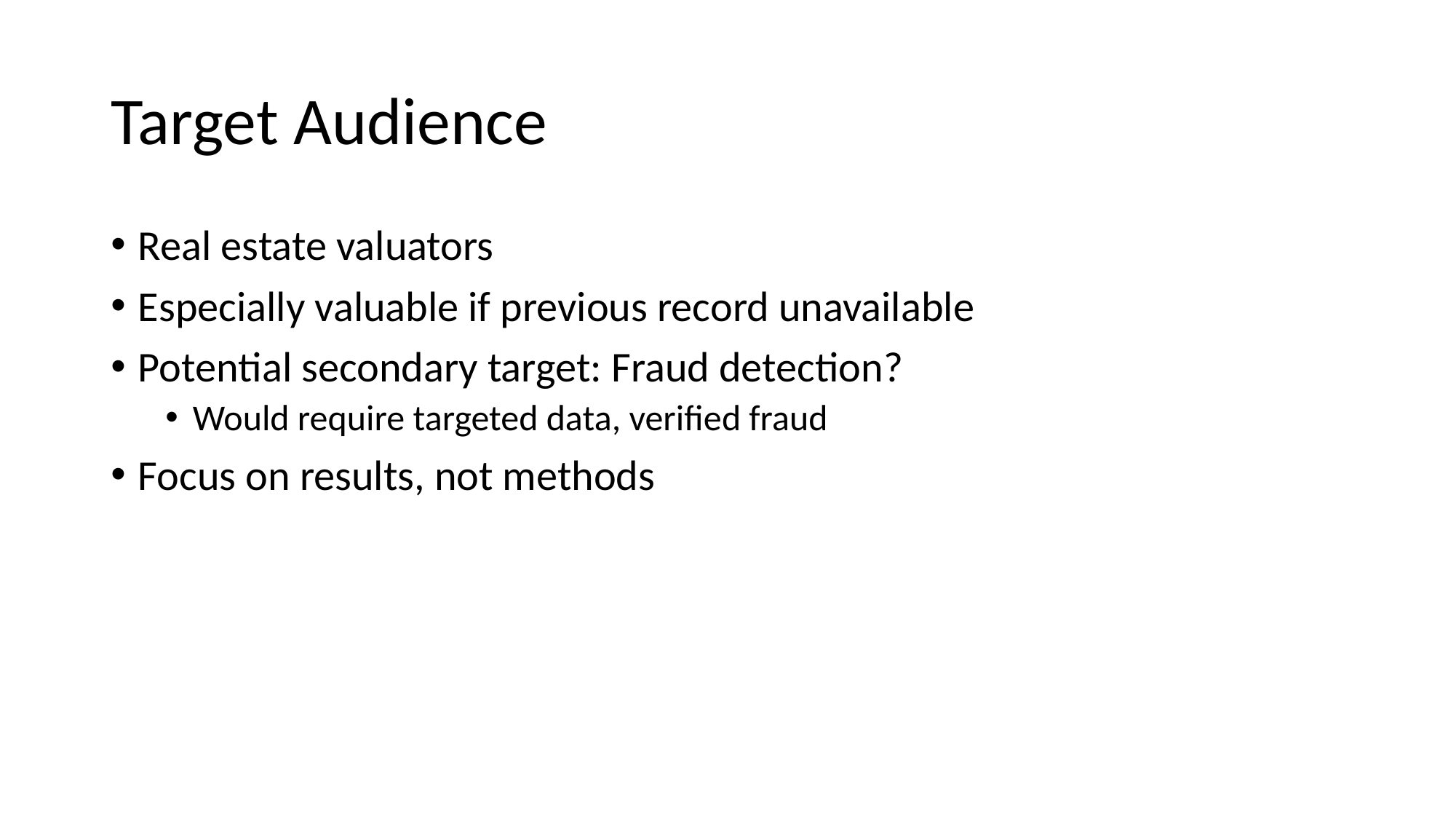

# Target Audience
Real estate valuators
Especially valuable if previous record unavailable
Potential secondary target: Fraud detection?
Would require targeted data, verified fraud
Focus on results, not methods